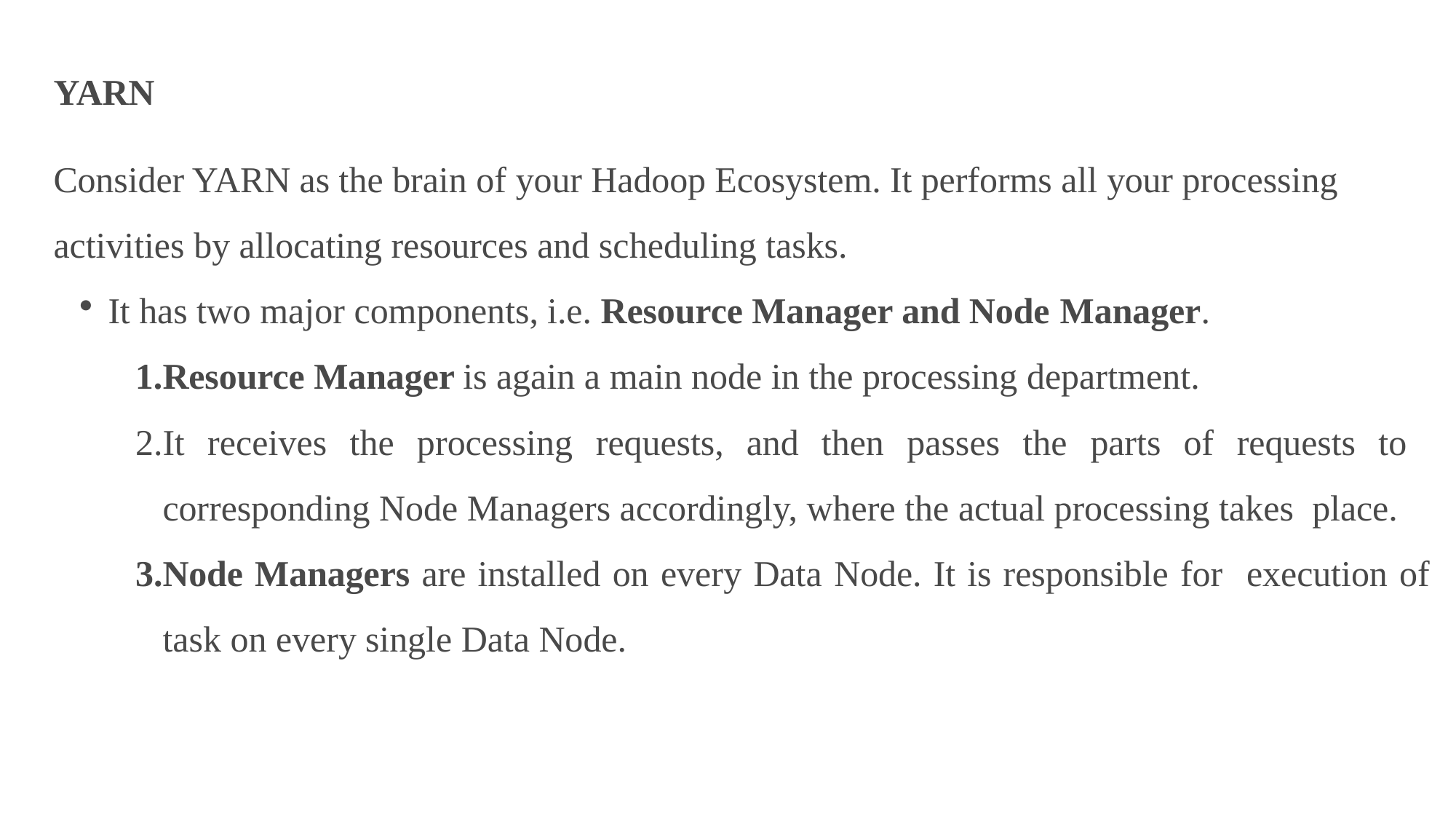

YARN
Consider YARN as the brain of your Hadoop Ecosystem. It performs all your processing  activities by allocating resources and scheduling tasks.
It has two major components, i.e. Resource Manager and Node Manager.
Resource Manager is again a main node in the processing department.
It receives the processing requests, and then passes the parts of requests to  corresponding Node Managers accordingly, where the actual processing takes  place.
Node Managers are installed on every Data Node. It is responsible for  execution of task on every single Data Node.